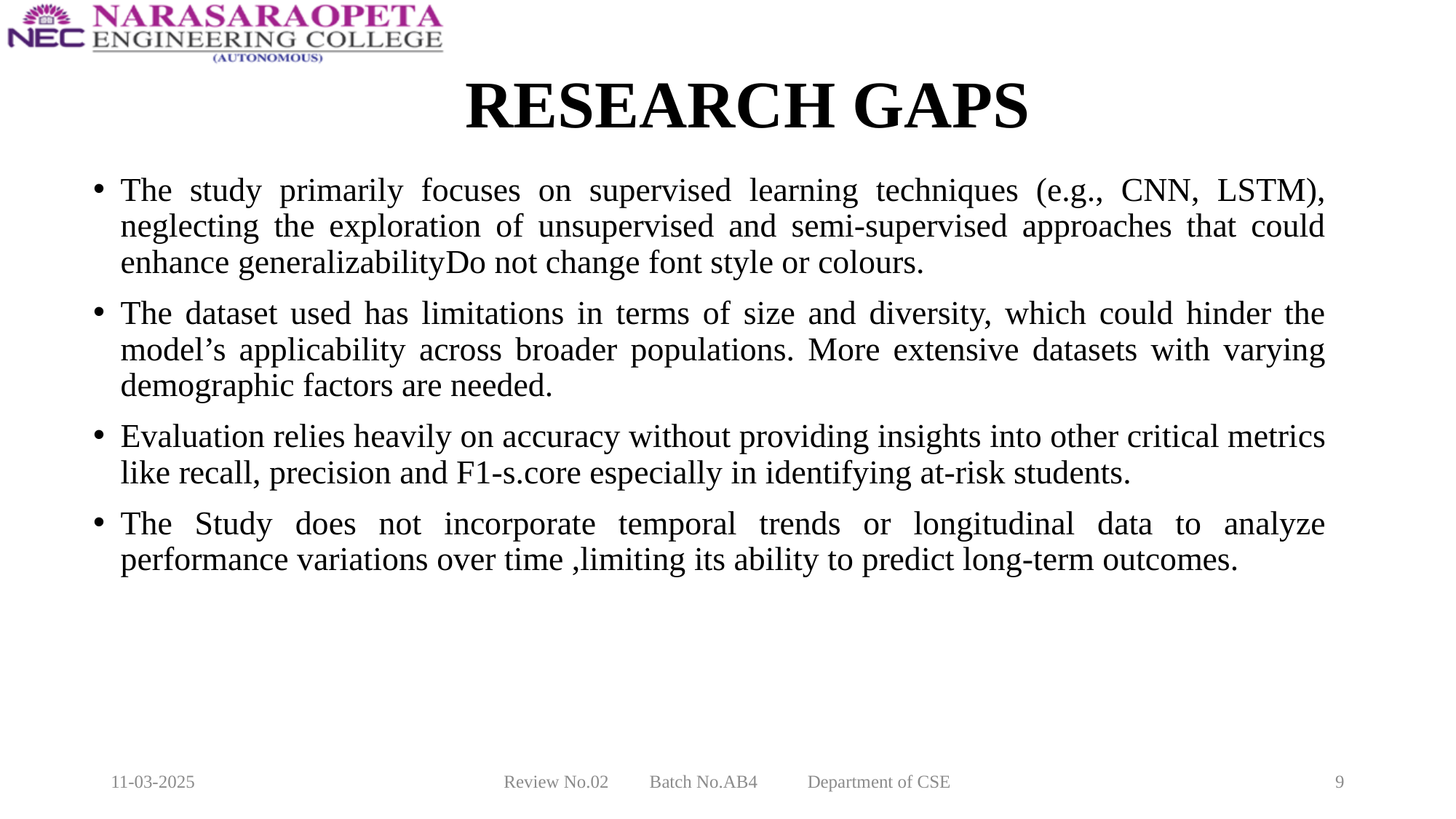

# RESEARCH GAPS
The study primarily focuses on supervised learning techniques (e.g., CNN, LSTM), neglecting the exploration of unsupervised and semi-supervised approaches that could enhance generalizabilityDo not change font style or colours.
The dataset used has limitations in terms of size and diversity, which could hinder the model’s applicability across broader populations. More extensive datasets with varying demographic factors are needed.
Evaluation relies heavily on accuracy without providing insights into other critical metrics like recall, precision and F1-s.core especially in identifying at-risk students.
The Study does not incorporate temporal trends or longitudinal data to analyze performance variations over time ,limiting its ability to predict long-term outcomes.

11-03-2025
Review No.02         Batch No.AB4           Department of CSE
9